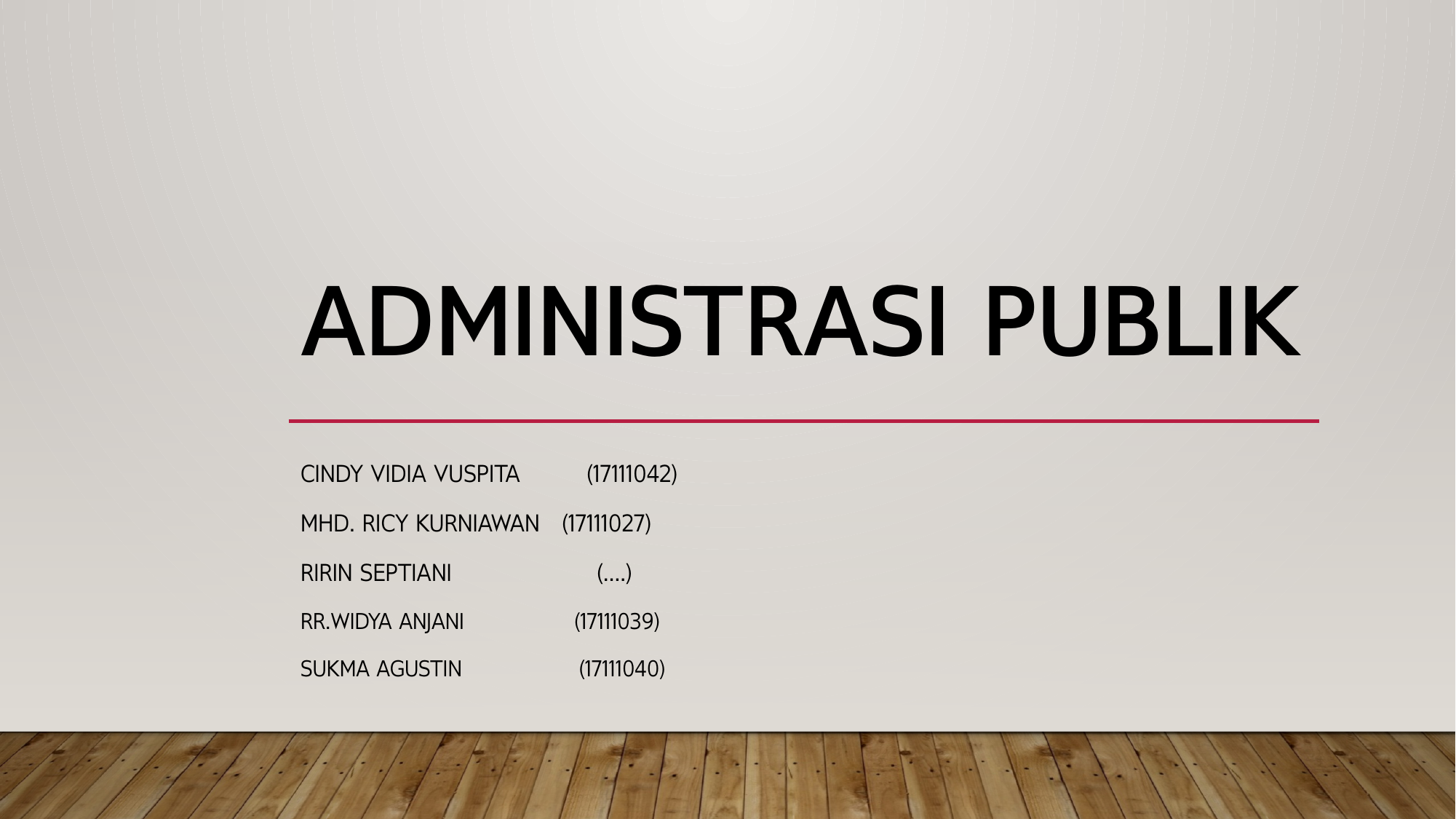

# ADMINISTRASI PUBLIK
CINDY VIDIA VUSPITA         (17111042)
Mhd. Ricy KurniawaN   (17111027)
Ririn Septiani	            (….)
rr.WIDYA ANJANI                (17111039)
SUKMA AGUSTIN                 (17111040)